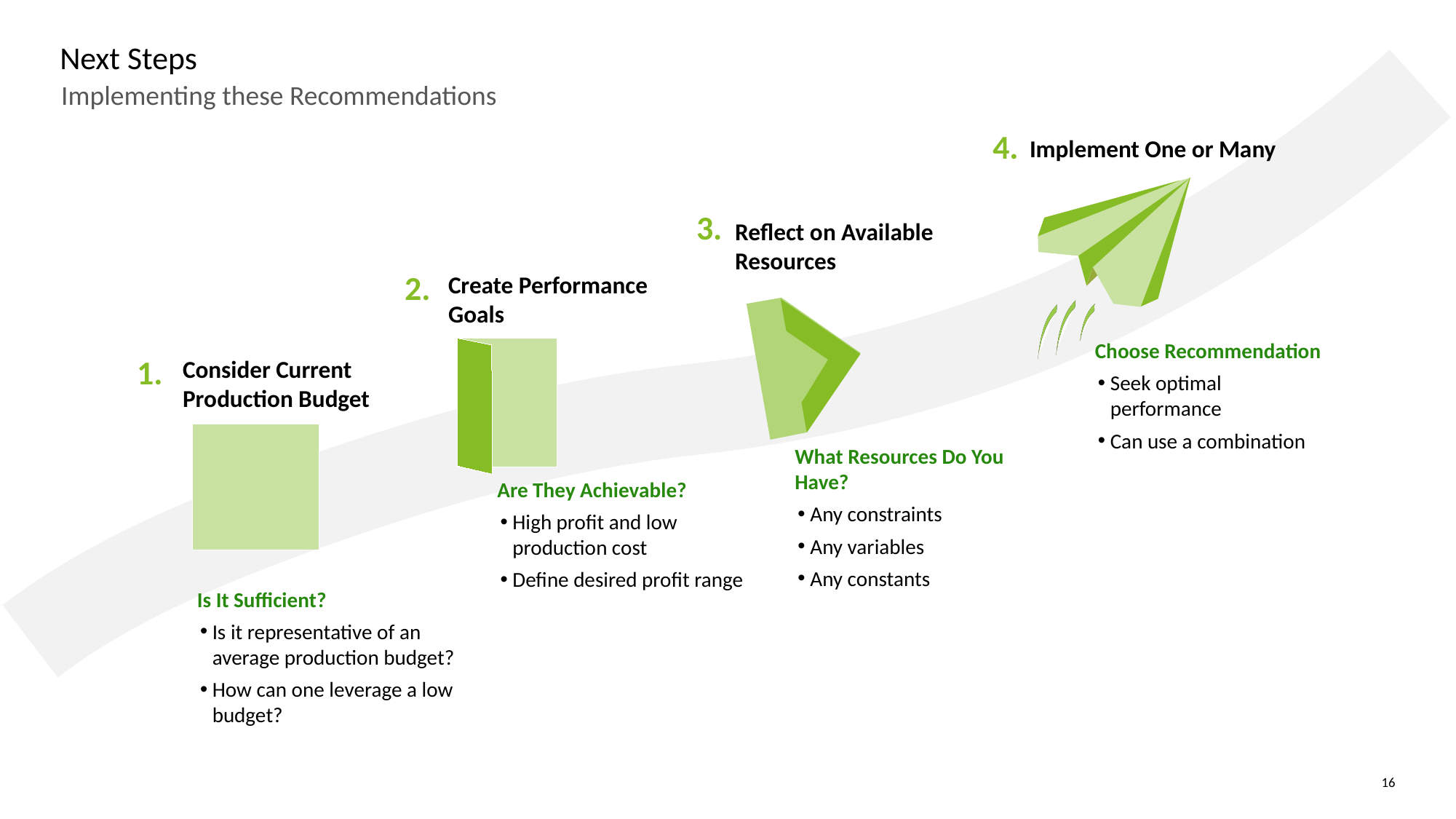

# Next Steps
Implementing these Recommendations

4.
Implement One or Many

3.
Reflect on Available Resources
Create Performance Goals
2.

Choose Recommendation
Seek optimal performance
Can use a combination

Consider Current Production Budget
1.

What Resources Do You Have?
Any constraints
Any variables
Any constants
Are They Achievable?
High profit and low production cost
Define desired profit range

Is It Sufficient?
Is it representative of an average production budget?
How can one leverage a low budget?